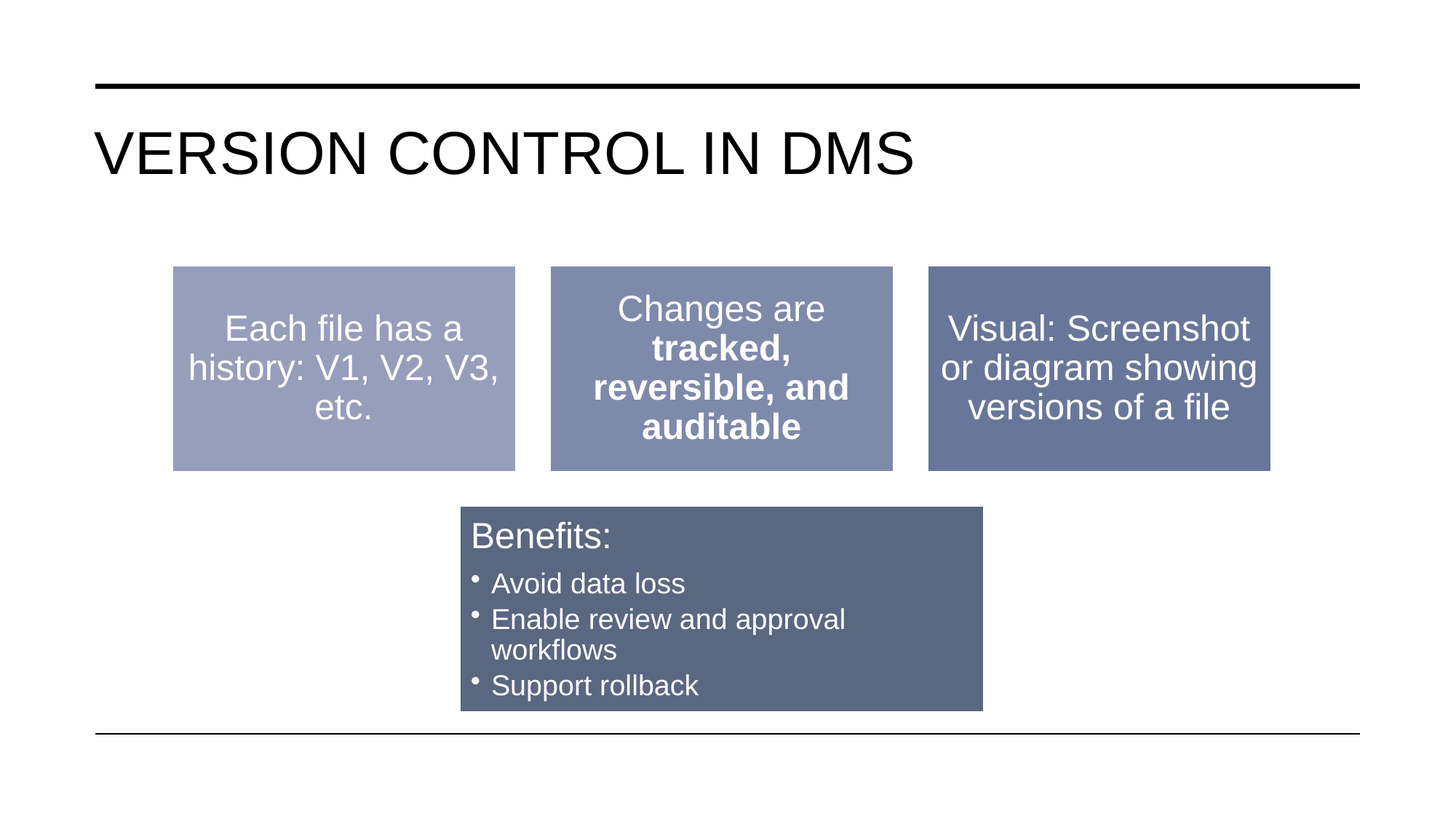

# Version Control in DMS
Each file has a history: V1, V2, V3, etc.
Changes are tracked, reversible, and auditable
Visual: Screenshot or diagram showing versions of a file
Benefits:
Avoid data loss
Enable review and approval workflows
Support rollback